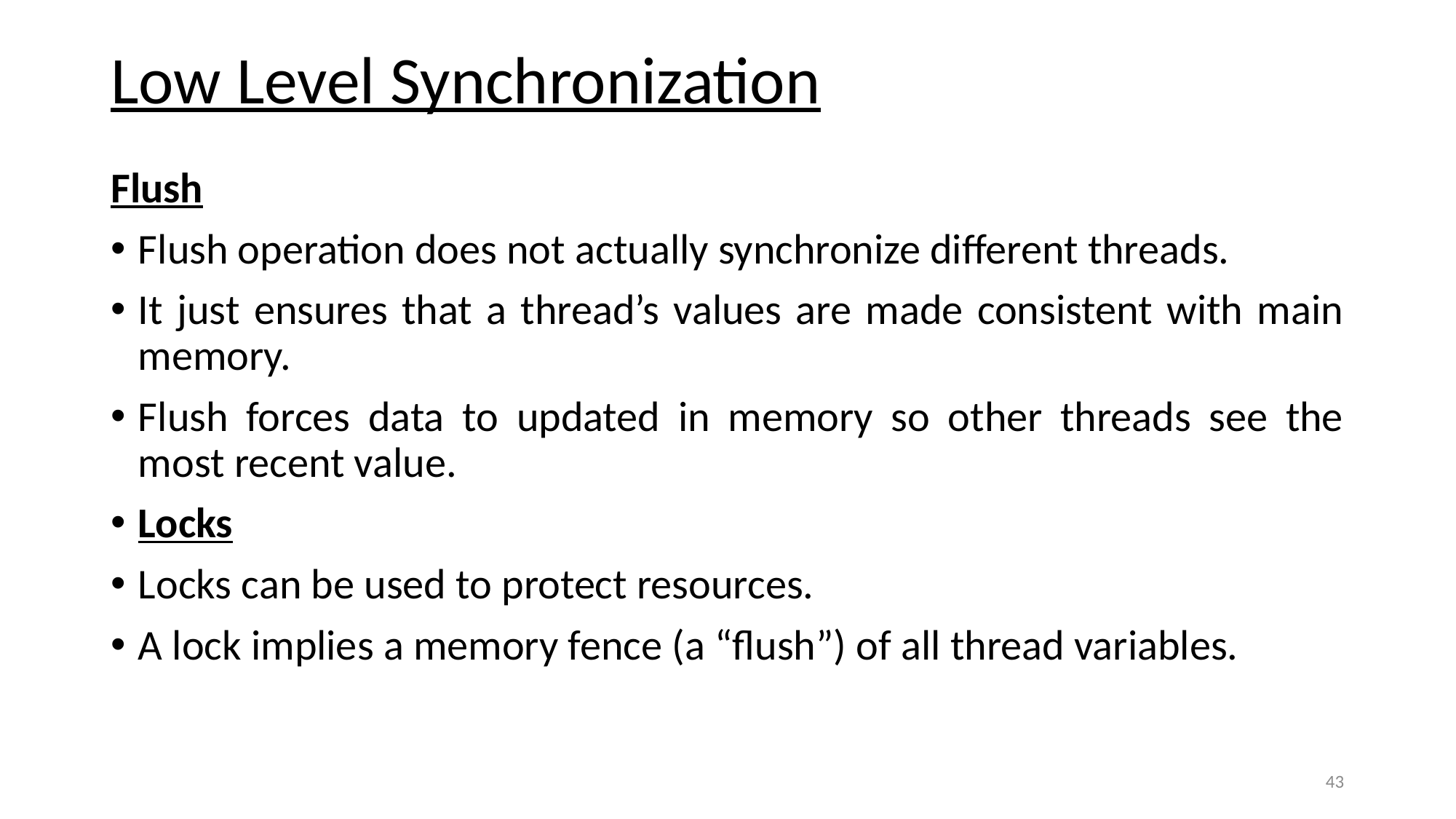

# Low Level Synchronization
Flush
Flush operation does not actually synchronize different threads.
It just ensures that a thread’s values are made consistent with main memory.
Flush forces data to updated in memory so other threads see the most recent value.
Locks
Locks can be used to protect resources.
A lock implies a memory fence (a “flush”) of all thread variables.
43